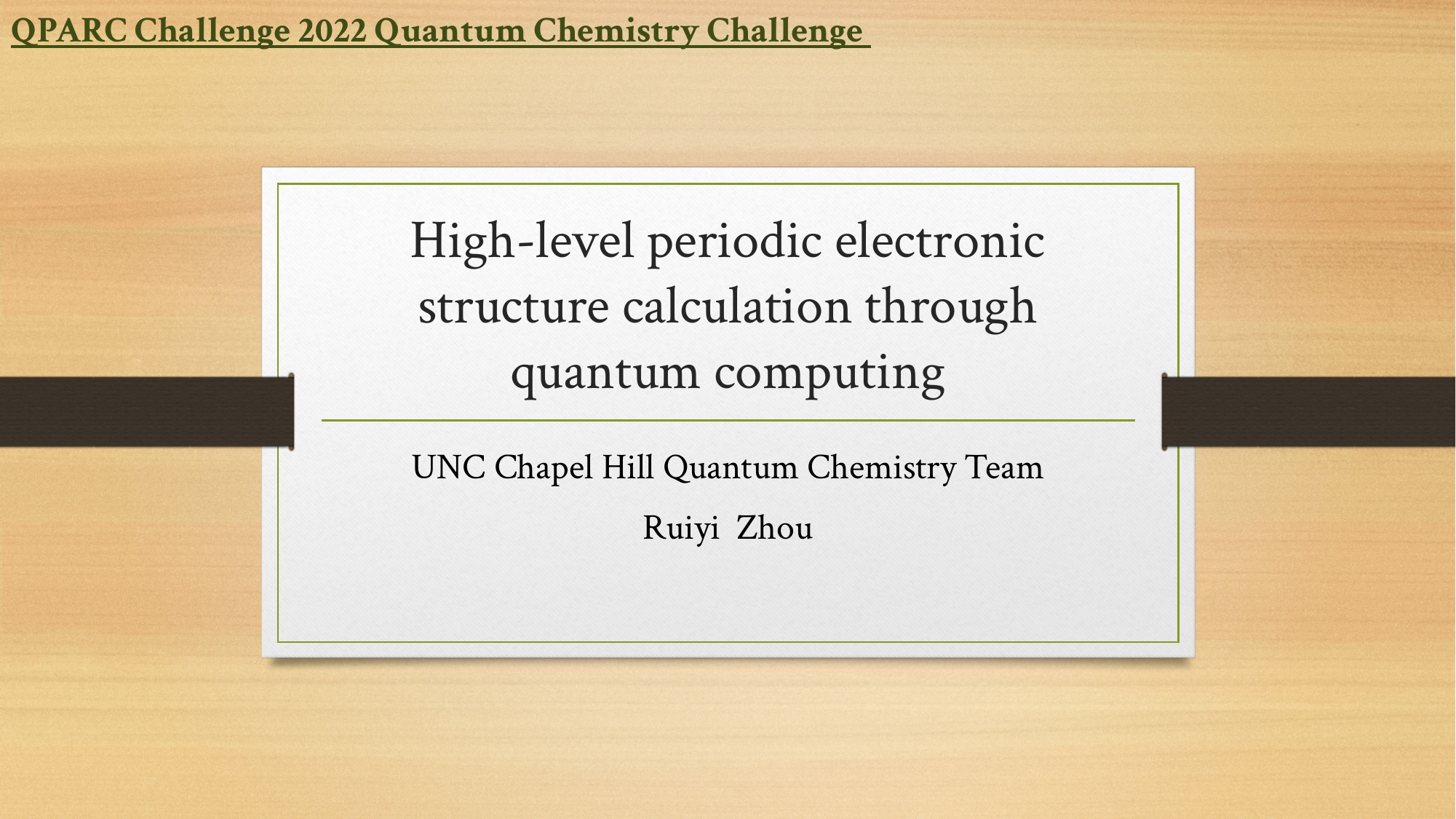

QPARC Challenge 2022 Quantum Chemistry Challenge
# High-level periodic electronic structure calculation through quantum computing
UNC Chapel Hill Quantum Chemistry Team
Ruiyi  Zhou